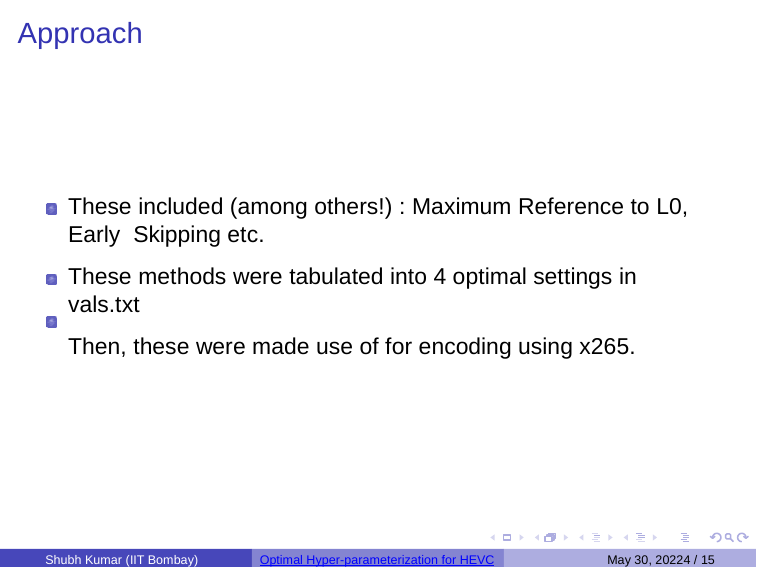

Approach
These included (among others!) : Maximum Reference to L0, Early  Skipping etc.
These methods were tabulated into 4 optimal settings in vals.txt
Then, these were made use of for encoding using x265.

Shubh Kumar (IIT Bombay)
Optimal Hyper-parameterization for HEVC
May 30, 20224 / 15